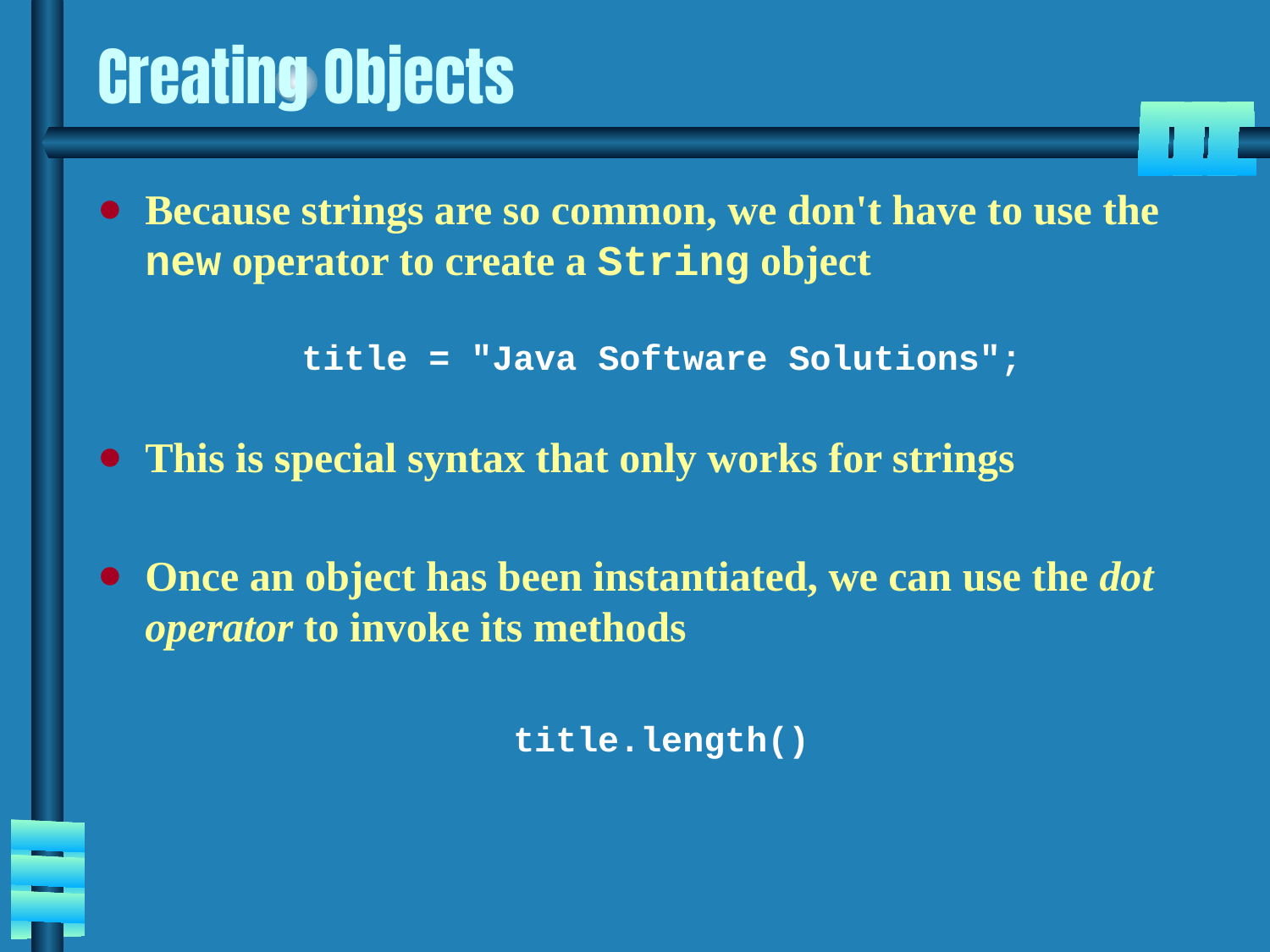

# Creating Objects
Because strings are so common, we don't have to use the new operator to create a String object

title = "Java Software Solutions";

This is special syntax that only works for strings

Once an object has been instantiated, we can use the dot operator to invoke its methods

title.length()